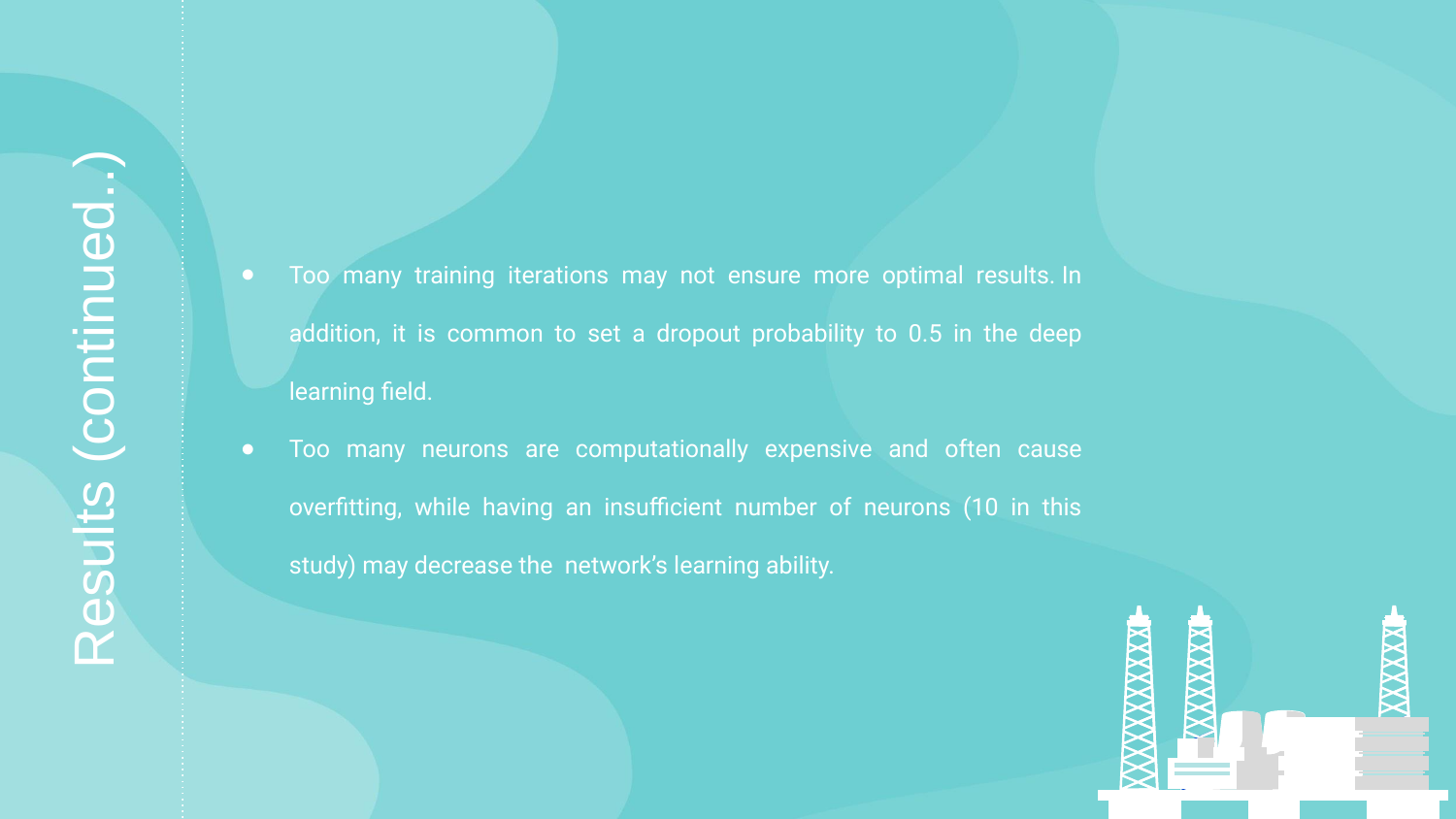

Too  many  training  iterations  may  not  ensure  more  optimal  results. In addition, it is common to set a dropout probability to 0.5 in the deep learning field.
Too many neurons are computationally expensive and often cause overfitting, while having an insufficient number of neurons (10 in this study) may decrease the  network’s learning ability.
# Results (continued..)